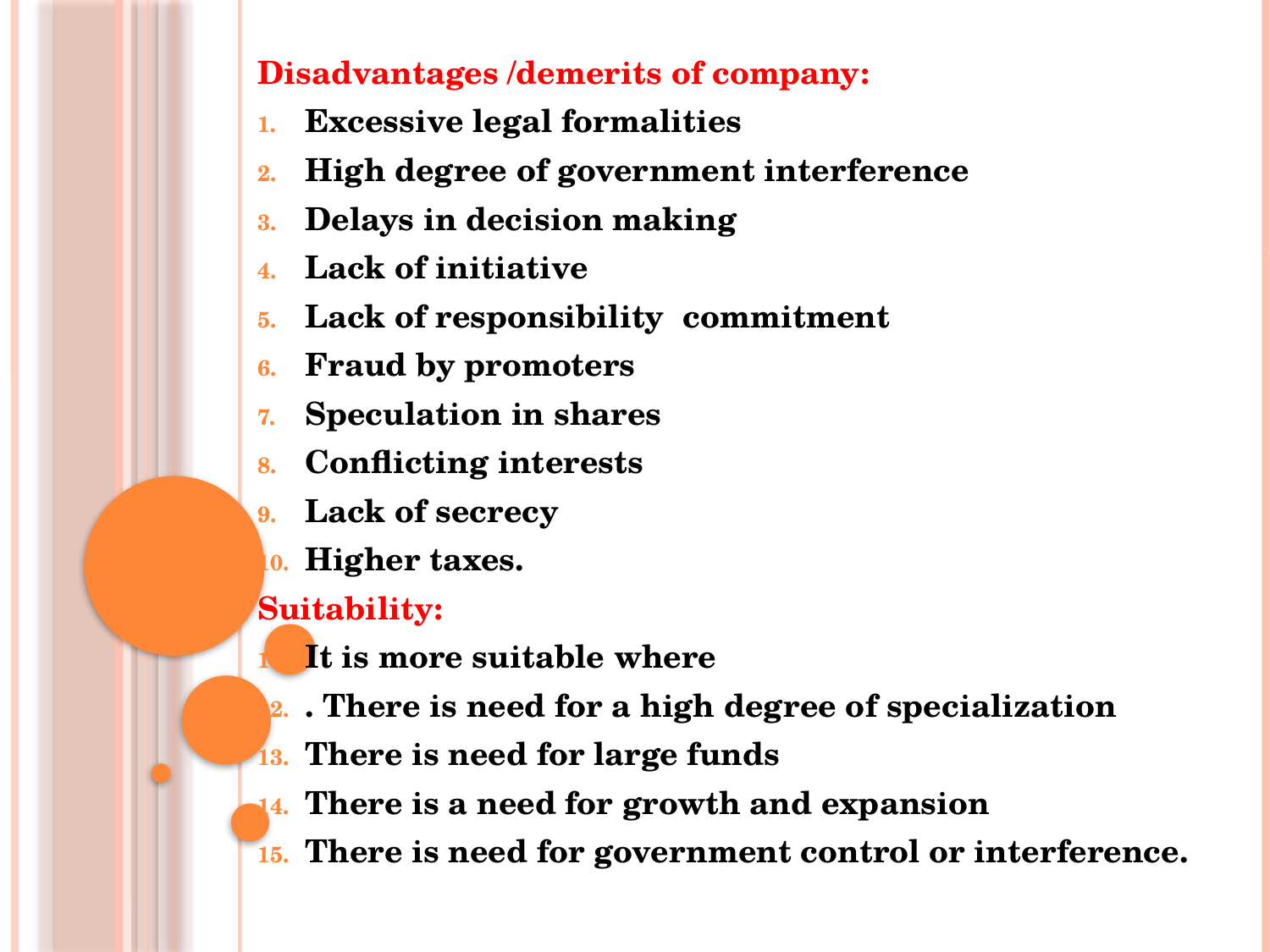

Disadvantages /demerits of company:
Excessive legal formalities
High degree of government interference
Delays in decision making
Lack of initiative
Lack of responsibility  commitment
Fraud by promoters
Speculation in shares
Conflicting interests
Lack of secrecy
Higher taxes.
Suitability:
It is more suitable where
. There is need for a high degree of specialization
There is need for large funds
There is a need for growth and expansion
There is need for government control or interference.